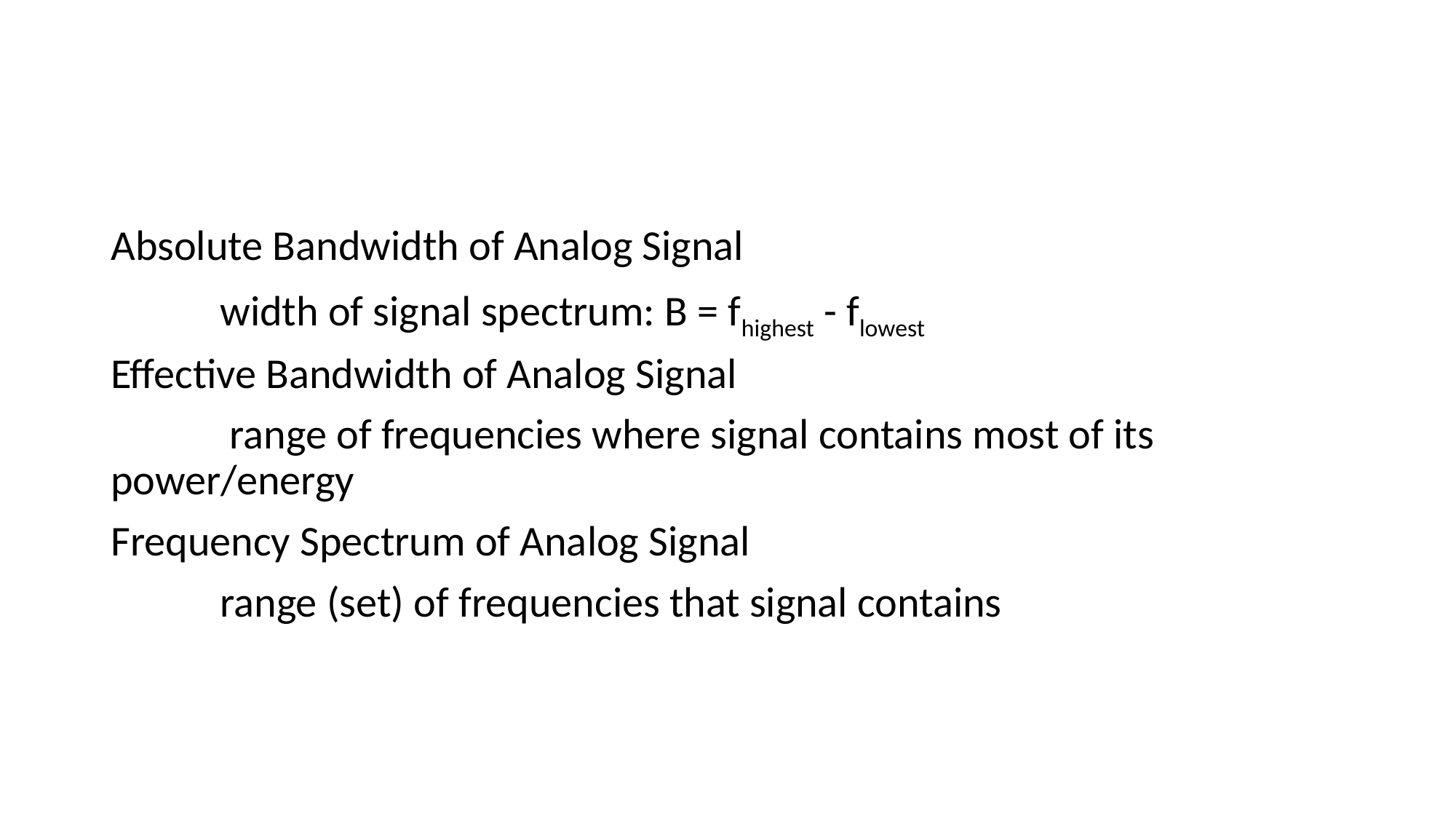

#
Absolute Bandwidth of Analog Signal
	width of signal spectrum: B = fhighest - flowest
Effective Bandwidth of Analog Signal
	 range of frequencies where signal contains most of its power/energy
Frequency Spectrum of Analog Signal
	range (set) of frequencies that signal contains